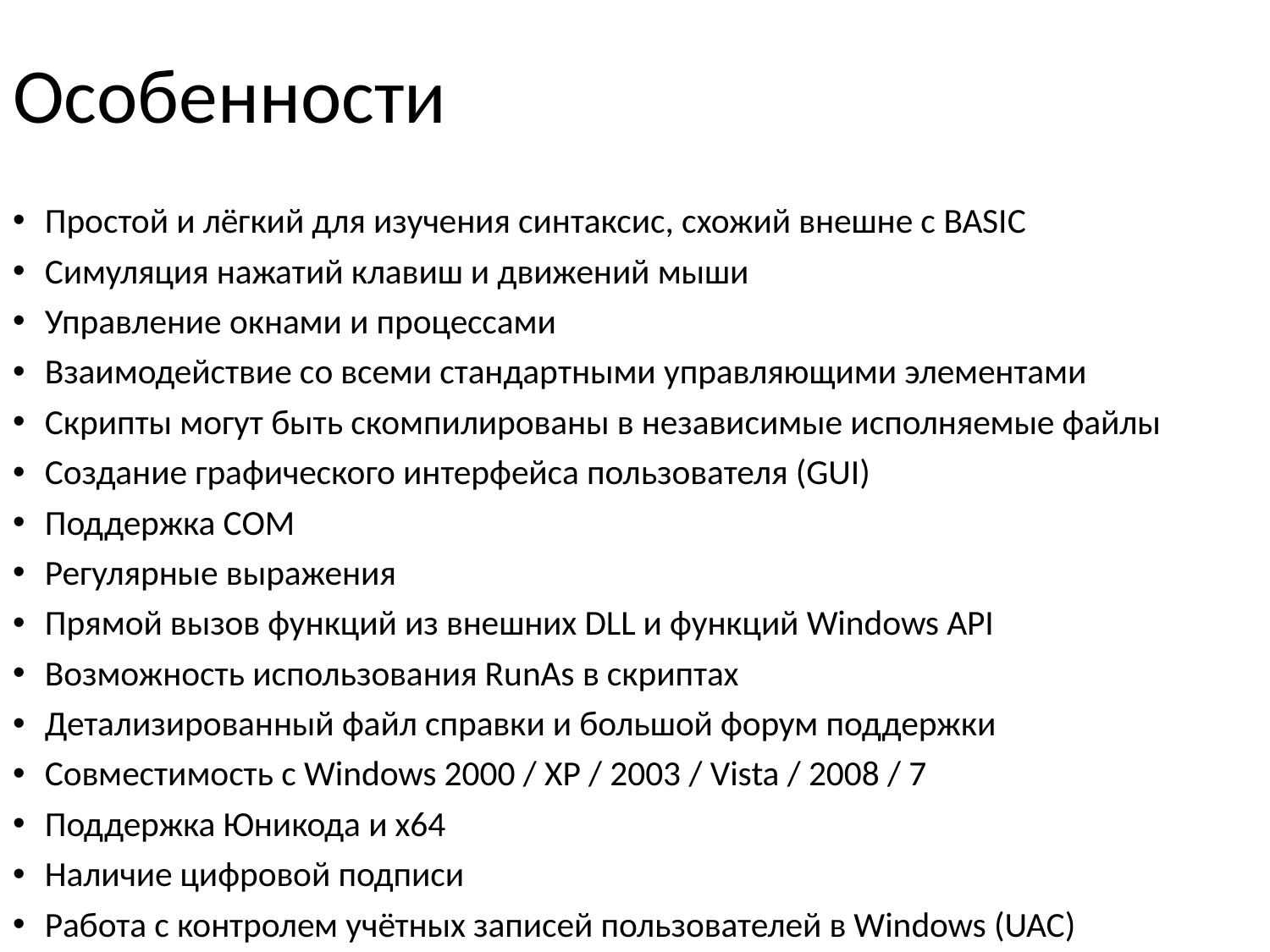

# Особенности
Простой и лёгкий для изучения синтаксис, схожий внешне с BASIC
Симуляция нажатий клавиш и движений мыши
Управление окнами и процессами
Взаимодействие со всеми стандартными управляющими элементами
Скрипты могут быть скомпилированы в независимые исполняемые файлы
Создание графического интерфейса пользователя (GUI)
Поддержка COM
Регулярные выражения
Прямой вызов функций из внешних DLL и функций Windows API
Возможность использования RunAs в скриптах
Детализированный файл справки и большой форум поддержки
Совместимость с Windows 2000 / XP / 2003 / Vista / 2008 / 7
Поддержка Юникода и x64
Наличие цифровой подписи
Работа с контролем учётных записей пользователей в Windows (UAC)